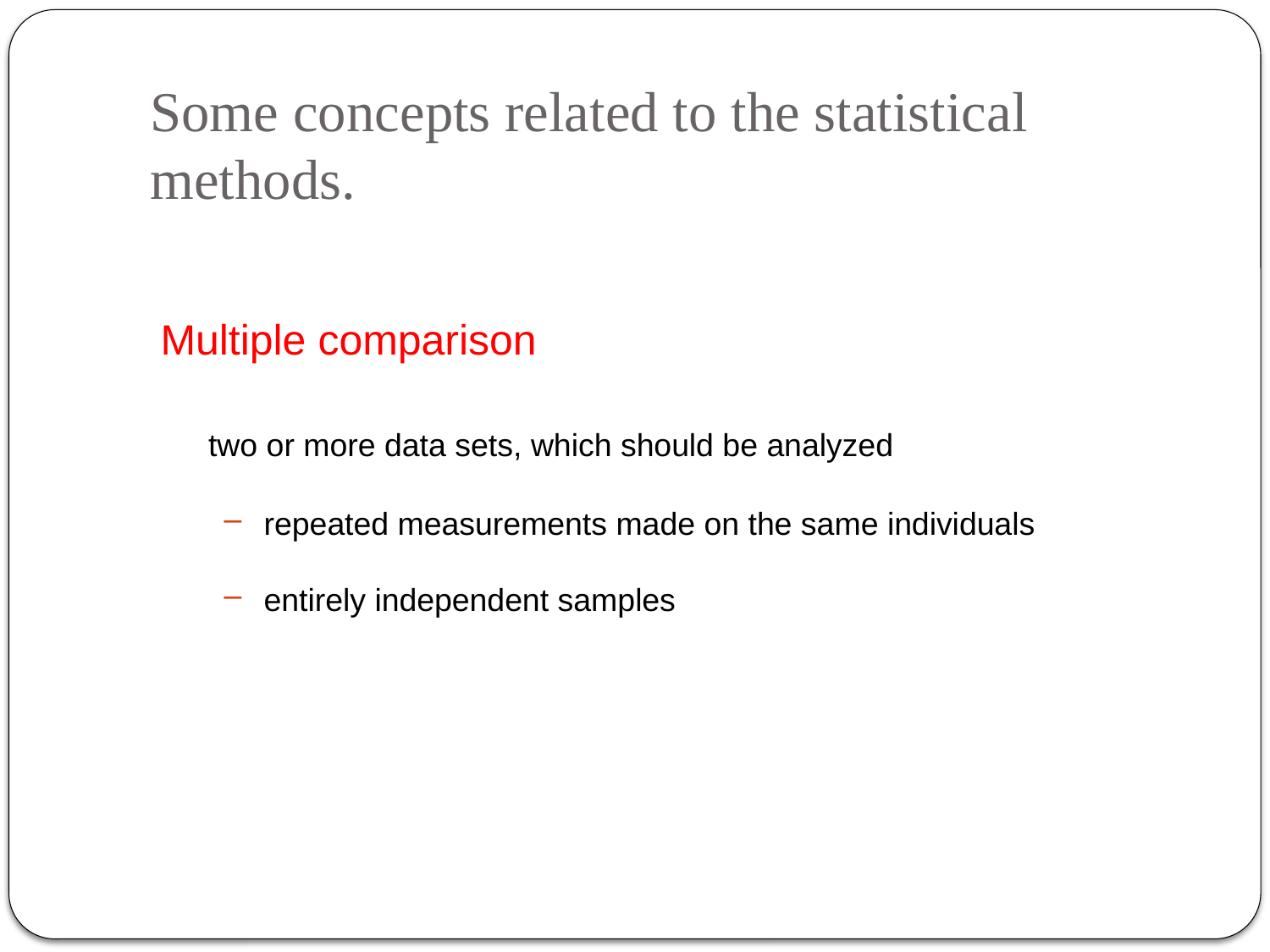

Some concepts related to the statistical methods.
Multiple comparison

	two or more data sets, which should be analyzed

repeated measurements made on the same individuals

entirely independent samples